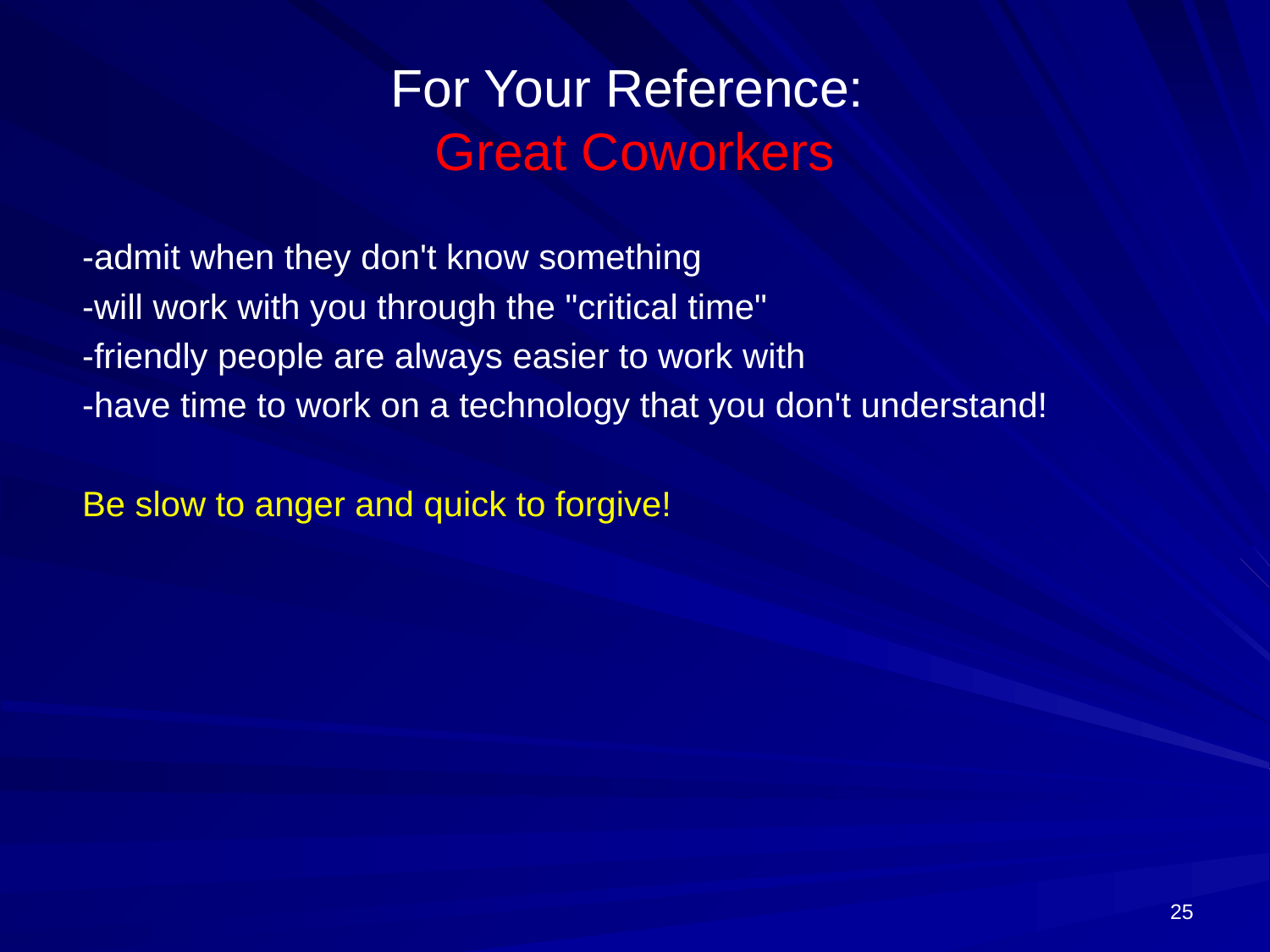

# For Your Reference: Great Coworkers
-admit when they don't know something
-will work with you through the "critical time"
-friendly people are always easier to work with
-have time to work on a technology that you don't understand!

Be slow to anger and quick to forgive!
25